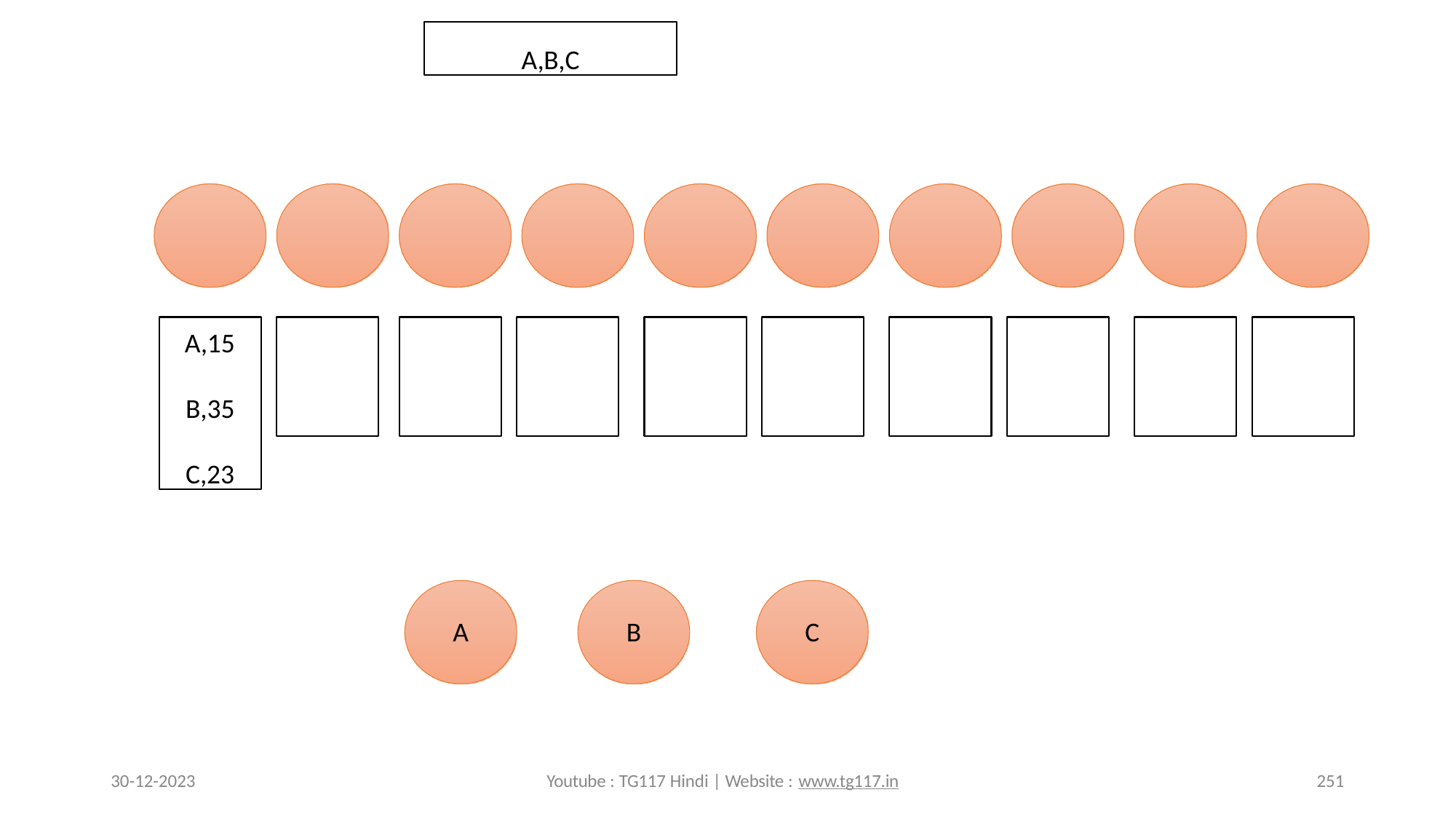

A,B,C

A,15  B,35  C,23

A
B
C
30-12-2023
Youtube : TG117 Hindi | Website : www.tg117.in
251